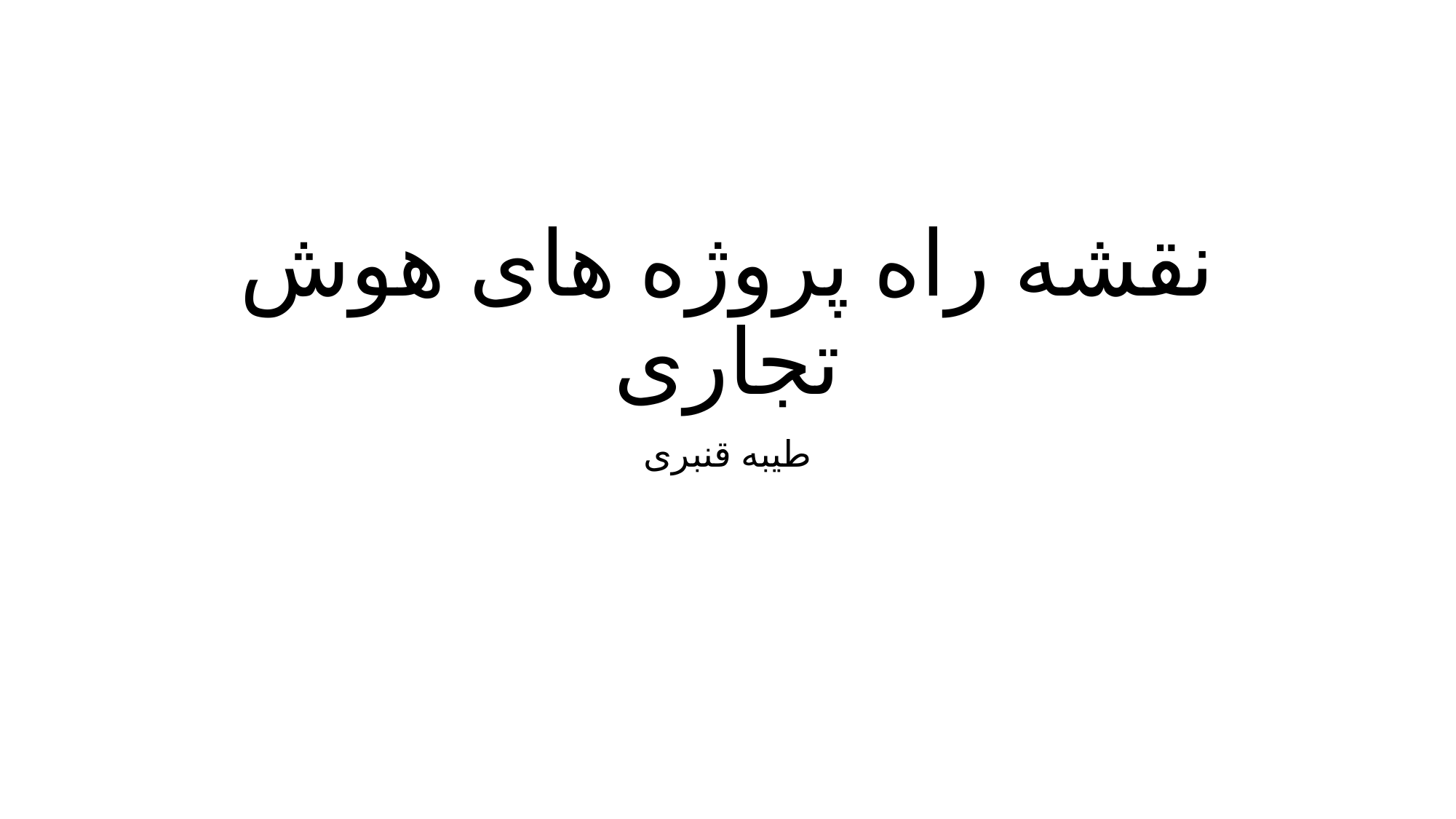

# نقشه راه پروژه های هوش تجاری
طیبه قنبری